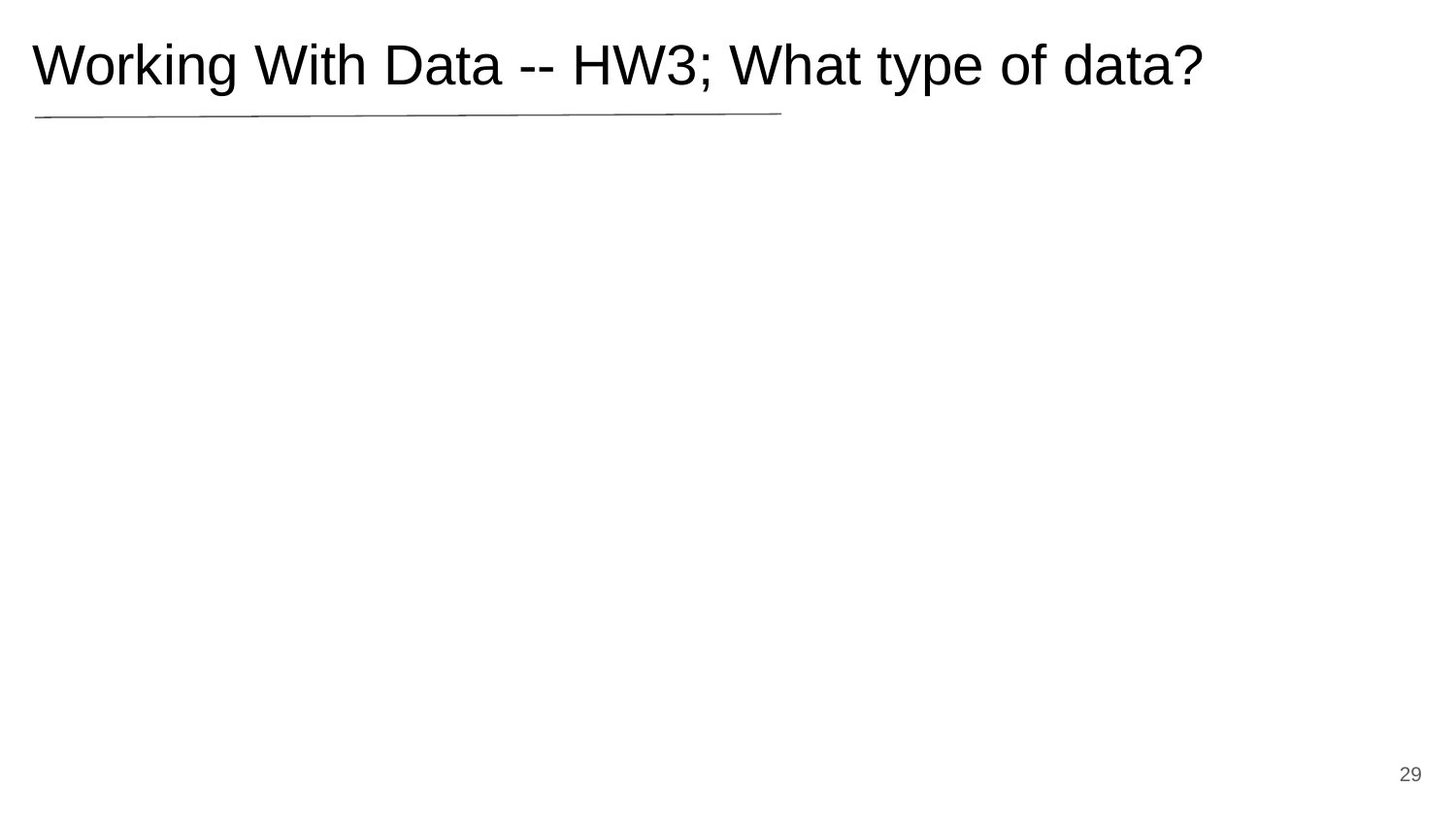

Working With Data -- HW3; What type of data?
29